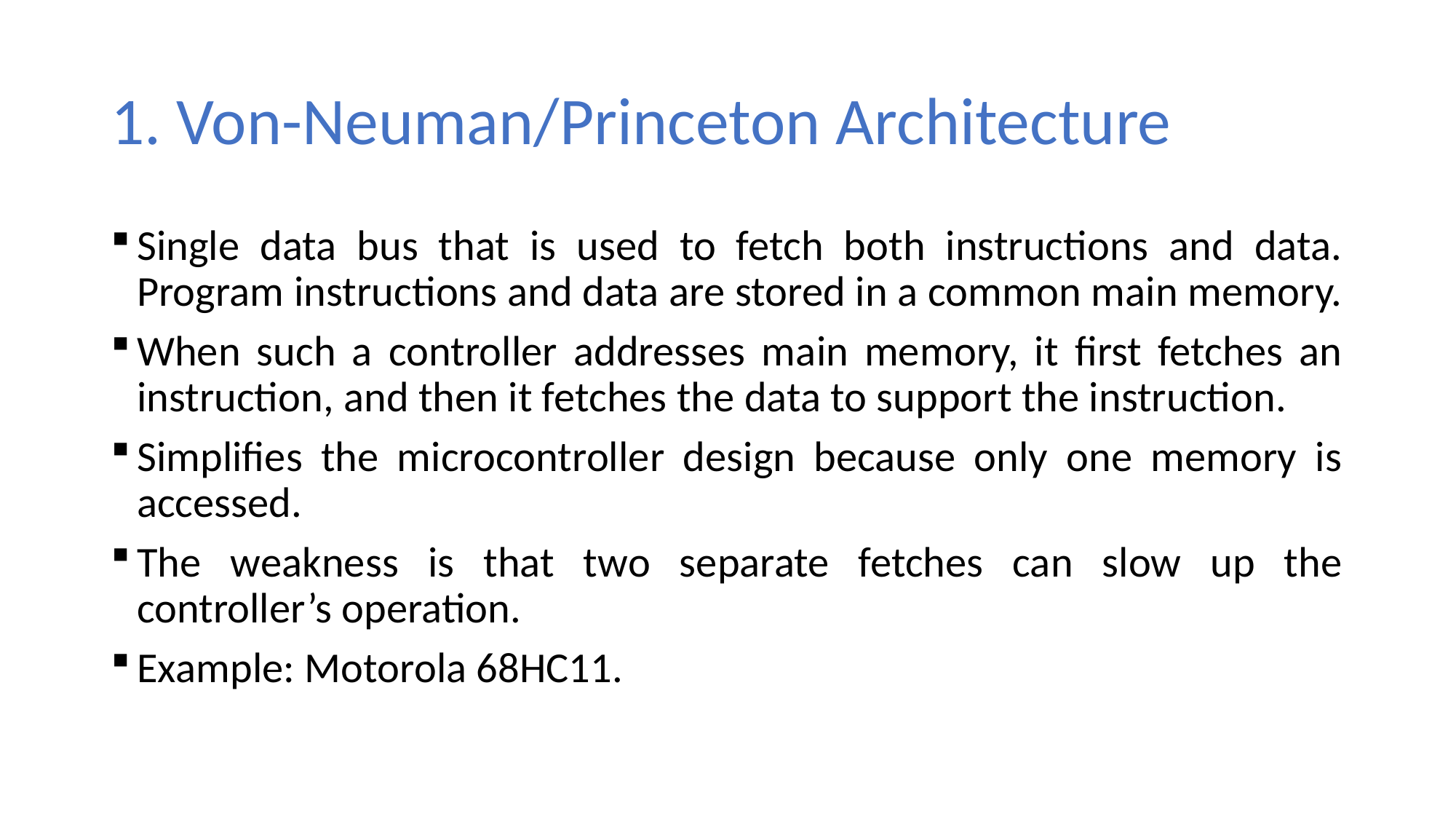

# 1. Von-Neuman/Princeton Architecture
Single data bus that is used to fetch both instructions and data. Program instructions and data are stored in a common main memory.
When such a controller addresses main memory, it first fetches an instruction, and then it fetches the data to support the instruction.
Simplifies the microcontroller design because only one memory is accessed.
The weakness is that two separate fetches can slow up the controller’s operation.
Example: Motorola 68HC11.